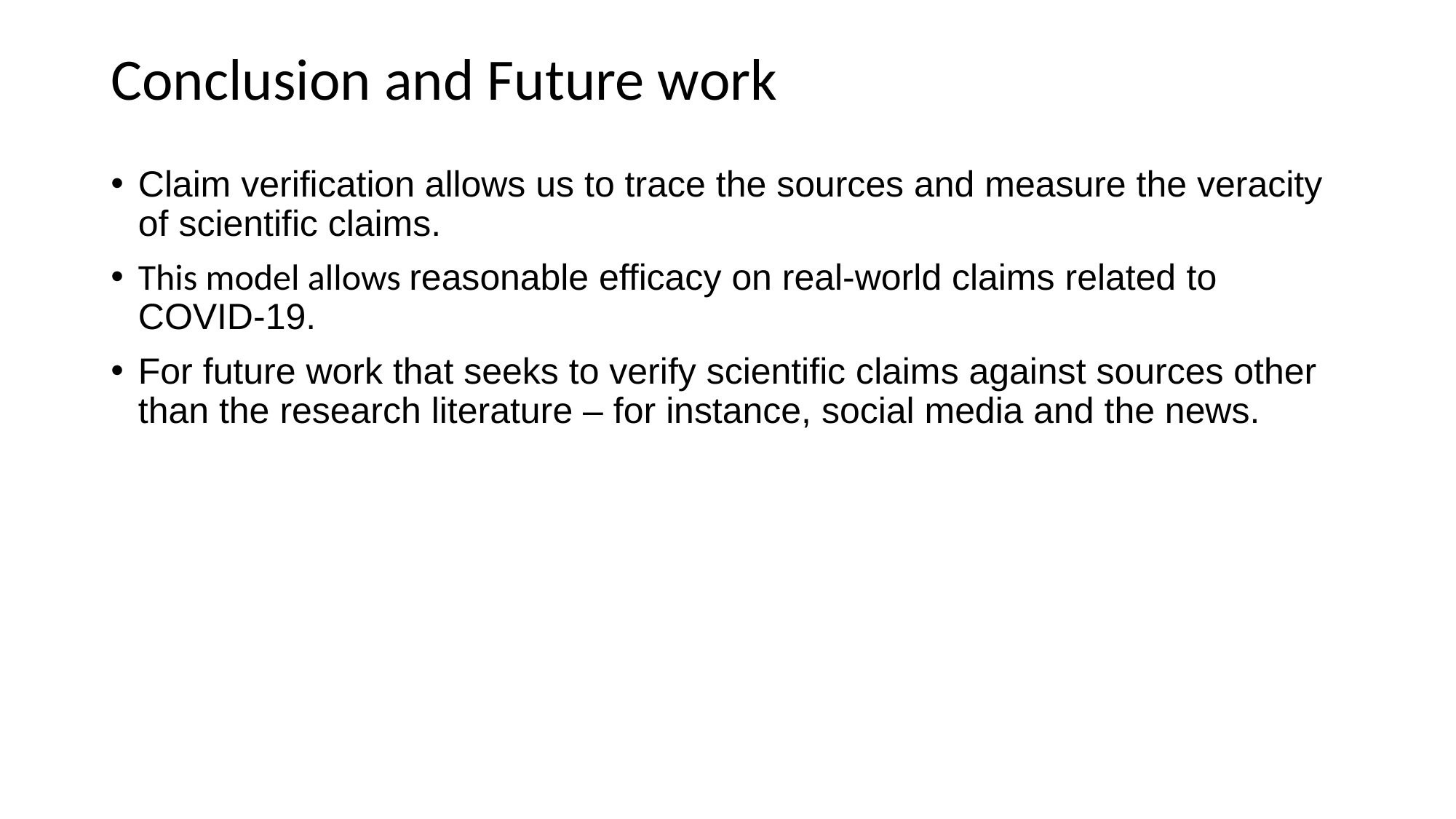

# Conclusion and Future work
Claim verification allows us to trace the sources and measure the veracity of scientific claims.
This model allows reasonable efficacy on real-world claims related to COVID-19.
For future work that seeks to verify scientific claims against sources other than the research literature – for instance, social media and the news.